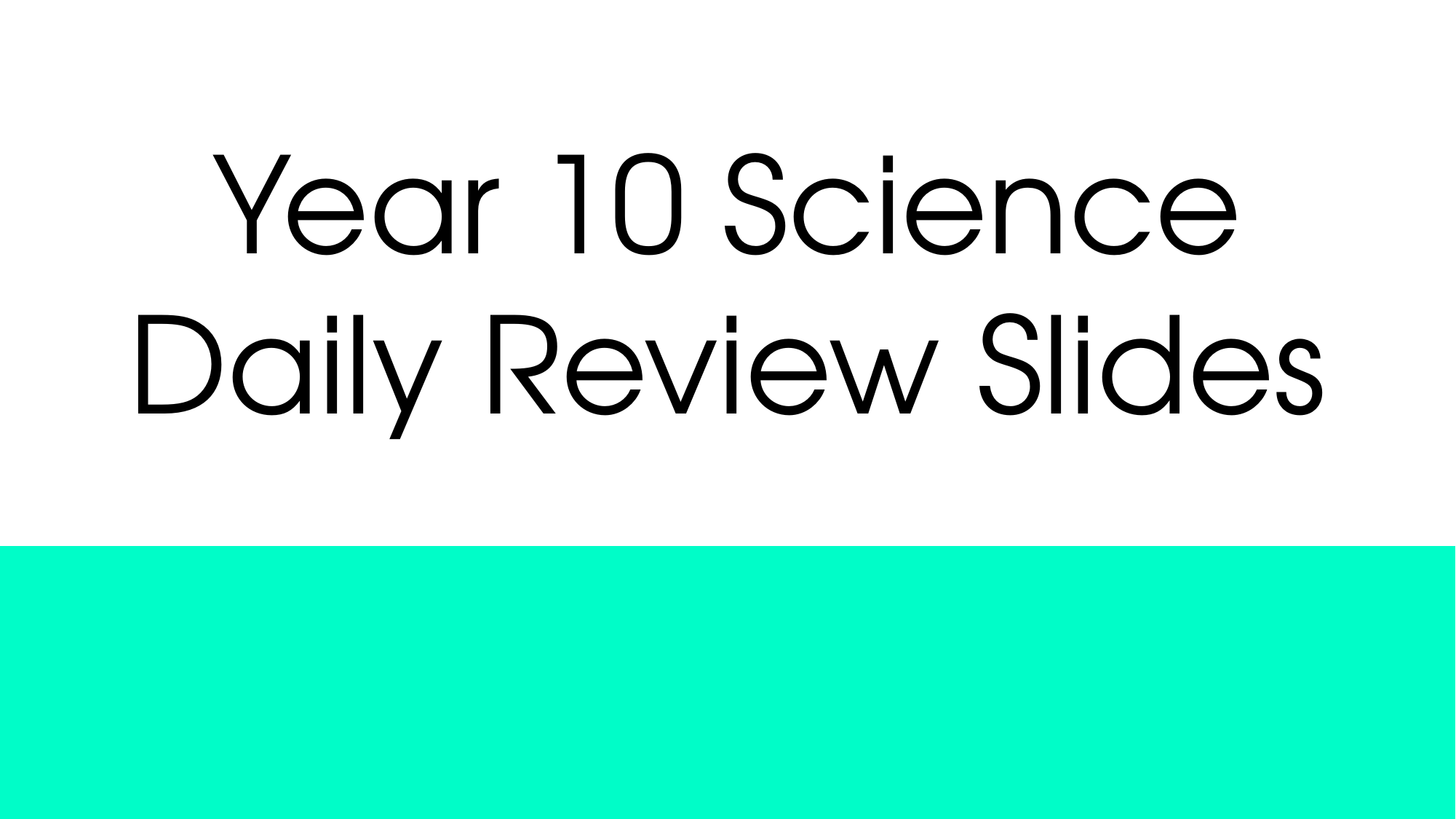

# Year 10 Science Daily Review Slides